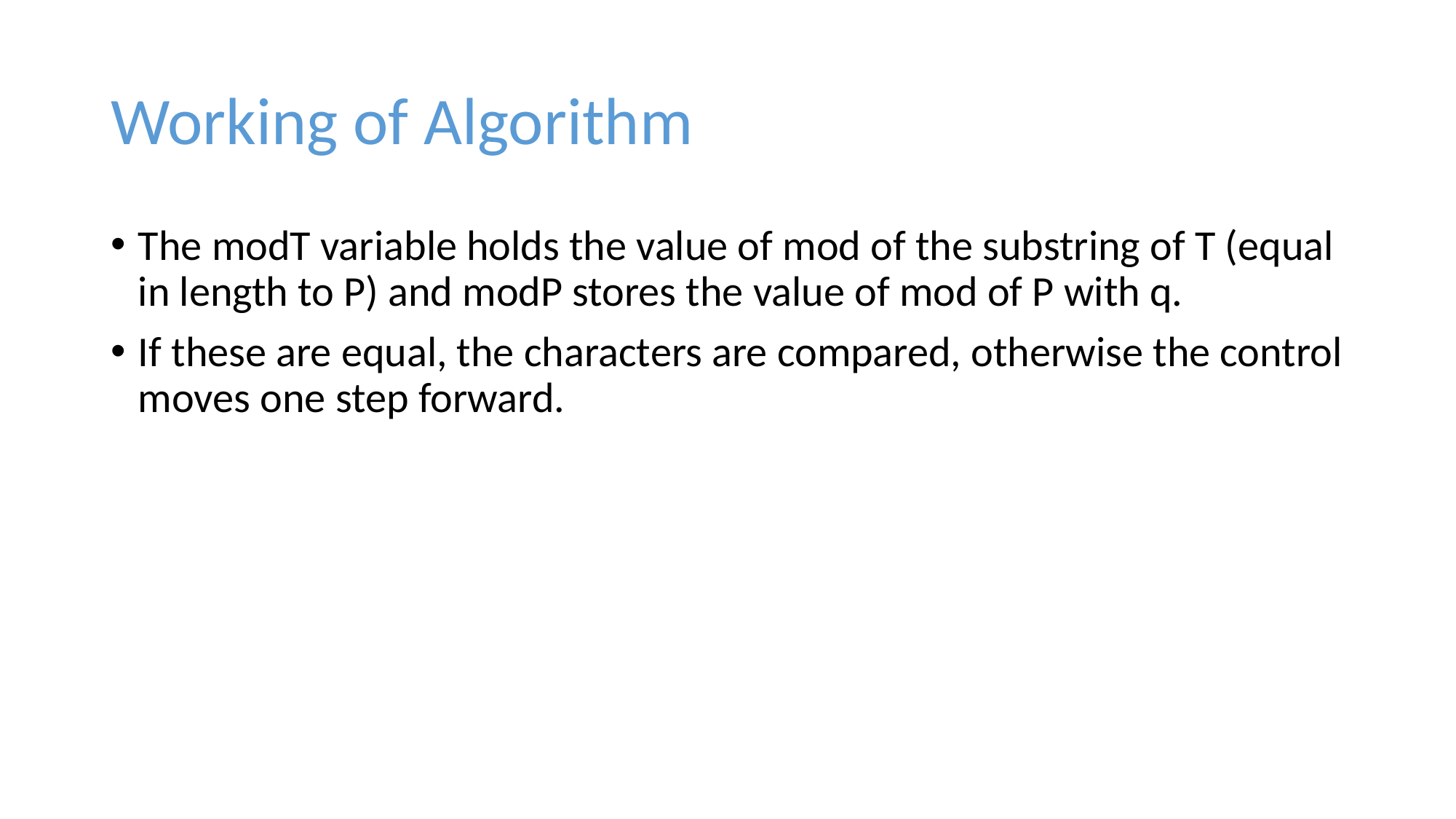

# Working of Algorithm
The modT variable holds the value of mod of the substring of T (equal in length to P) and modP stores the value of mod of P with q.
If these are equal, the characters are compared, otherwise the control moves one step forward.